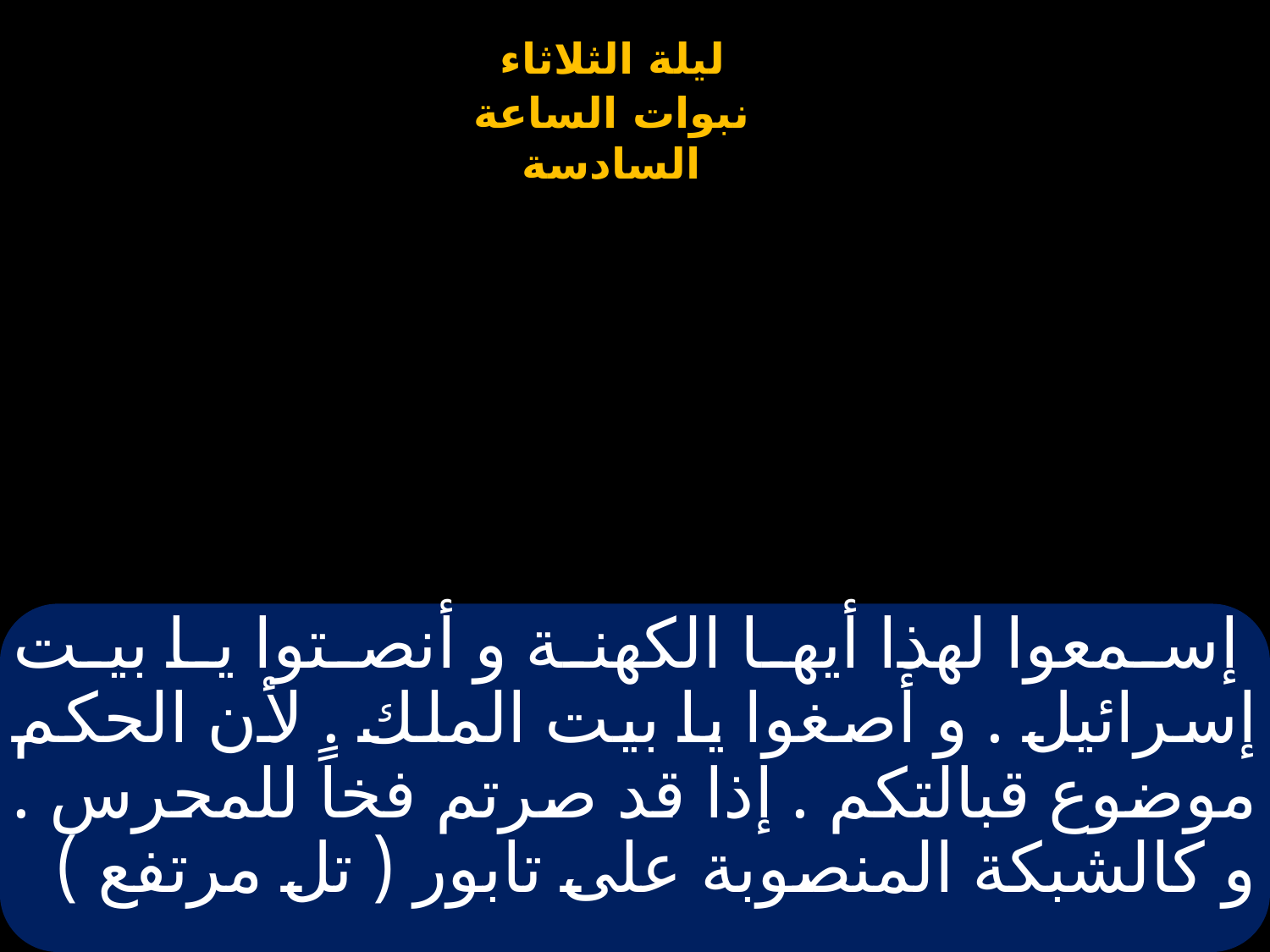

# إسمعوا لهذا أيها الكهنة و أنصتوا يا بيت إسرائيل . و أصغوا يا بيت الملك . لأن الحكم موضوع قبالتكم . إذا قد صرتم فخاً للمحرس . و كالشبكة المنصوبة على تابور ( تل مرتفع )